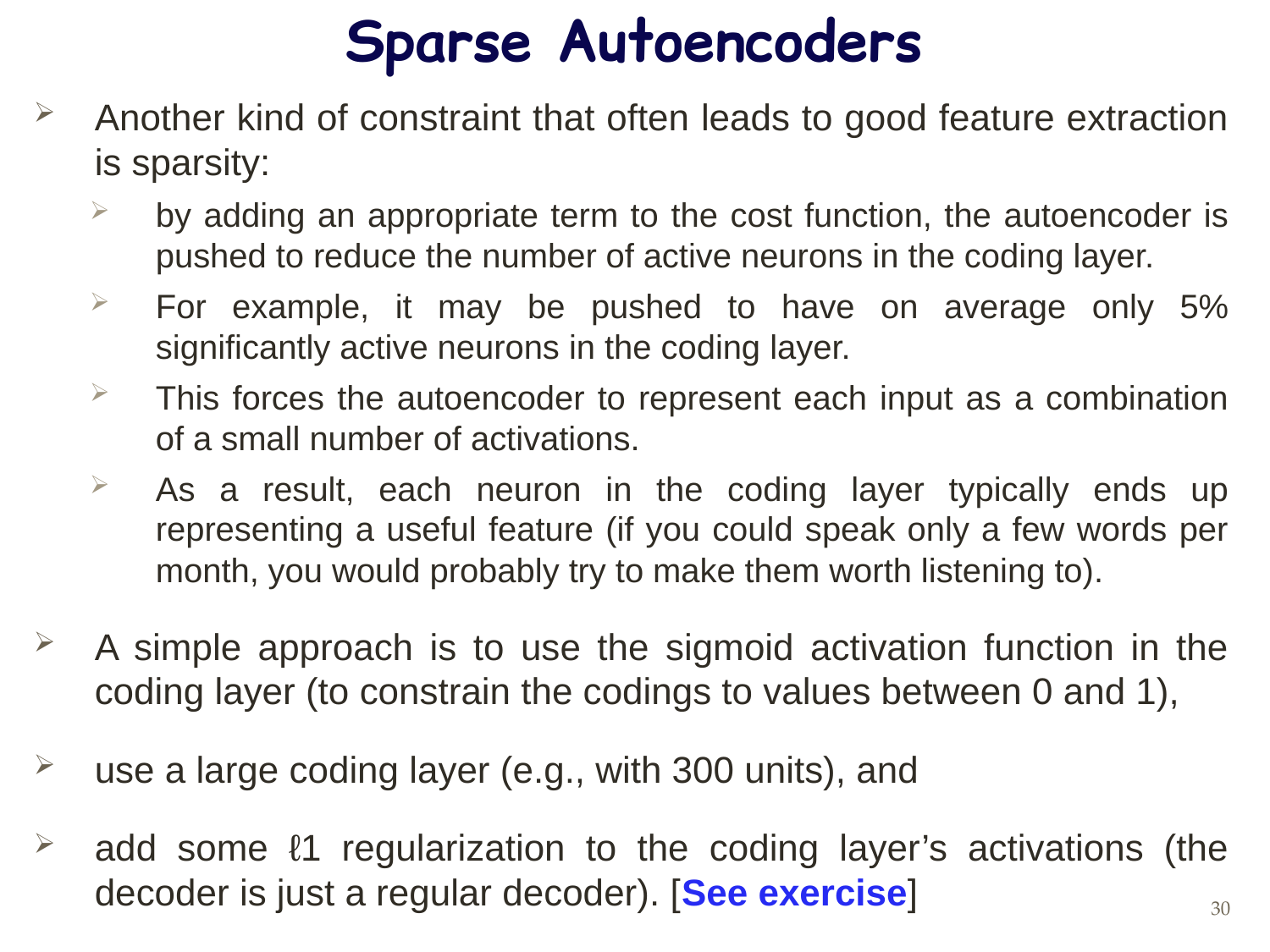

# Sparse Autoencoders
Another kind of constraint that often leads to good feature extraction is sparsity:
by adding an appropriate term to the cost function, the autoencoder is pushed to reduce the number of active neurons in the coding layer.
For example, it may be pushed to have on average only 5% significantly active neurons in the coding layer.
This forces the autoencoder to represent each input as a combination of a small number of activations.
As a result, each neuron in the coding layer typically ends up representing a useful feature (if you could speak only a few words per month, you would probably try to make them worth listening to).
A simple approach is to use the sigmoid activation function in the coding layer (to constrain the codings to values between 0 and 1),
use a large coding layer (e.g., with 300 units), and
add some ℓ1 regularization to the coding layer’s activations (the decoder is just a regular decoder). [See exercise]

30